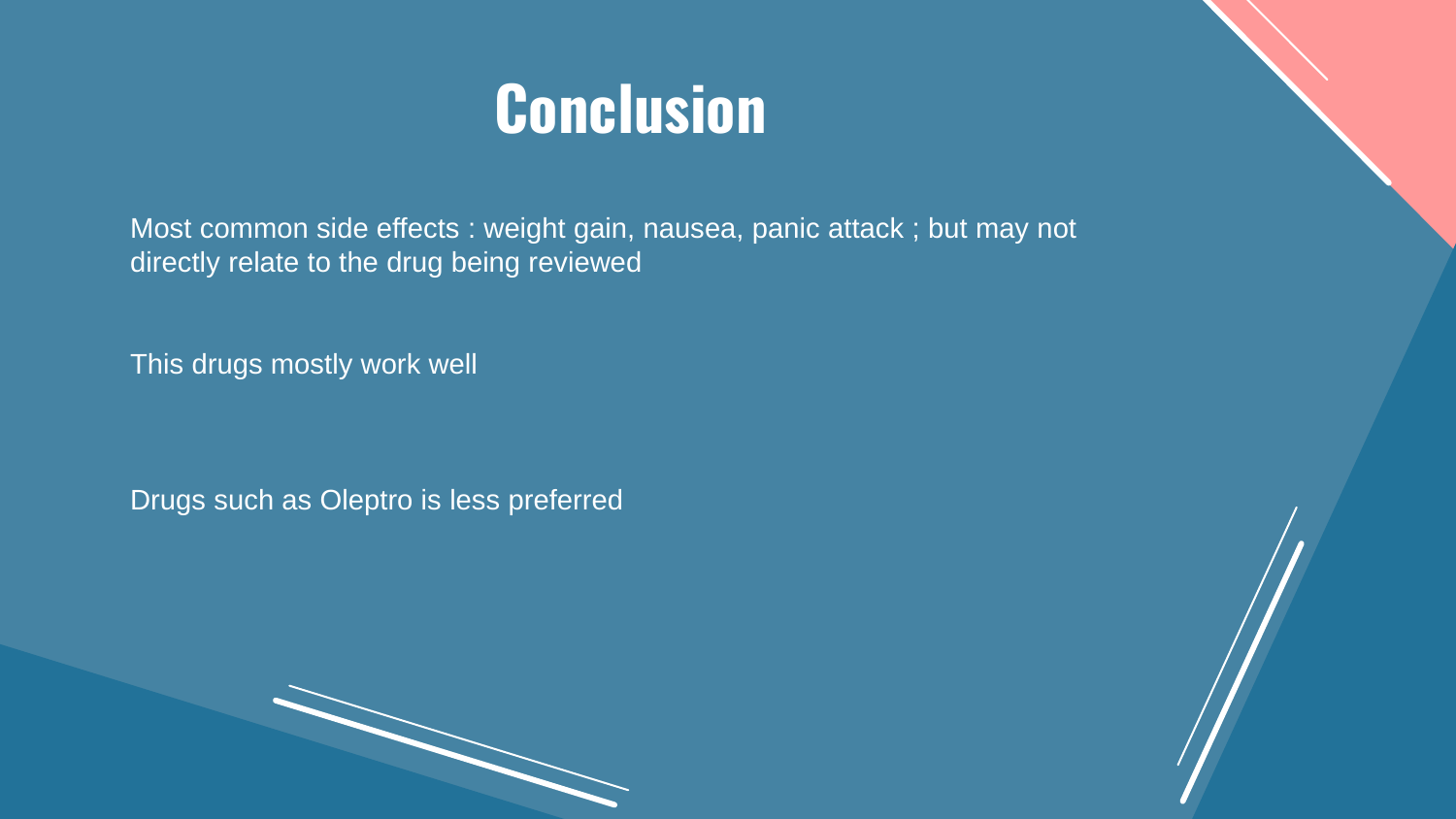

# Conclusion
Most common side effects : weight gain, nausea, panic attack ; but may not directly relate to the drug being reviewed

This drugs mostly work well

Drugs such as Oleptro is less preferred